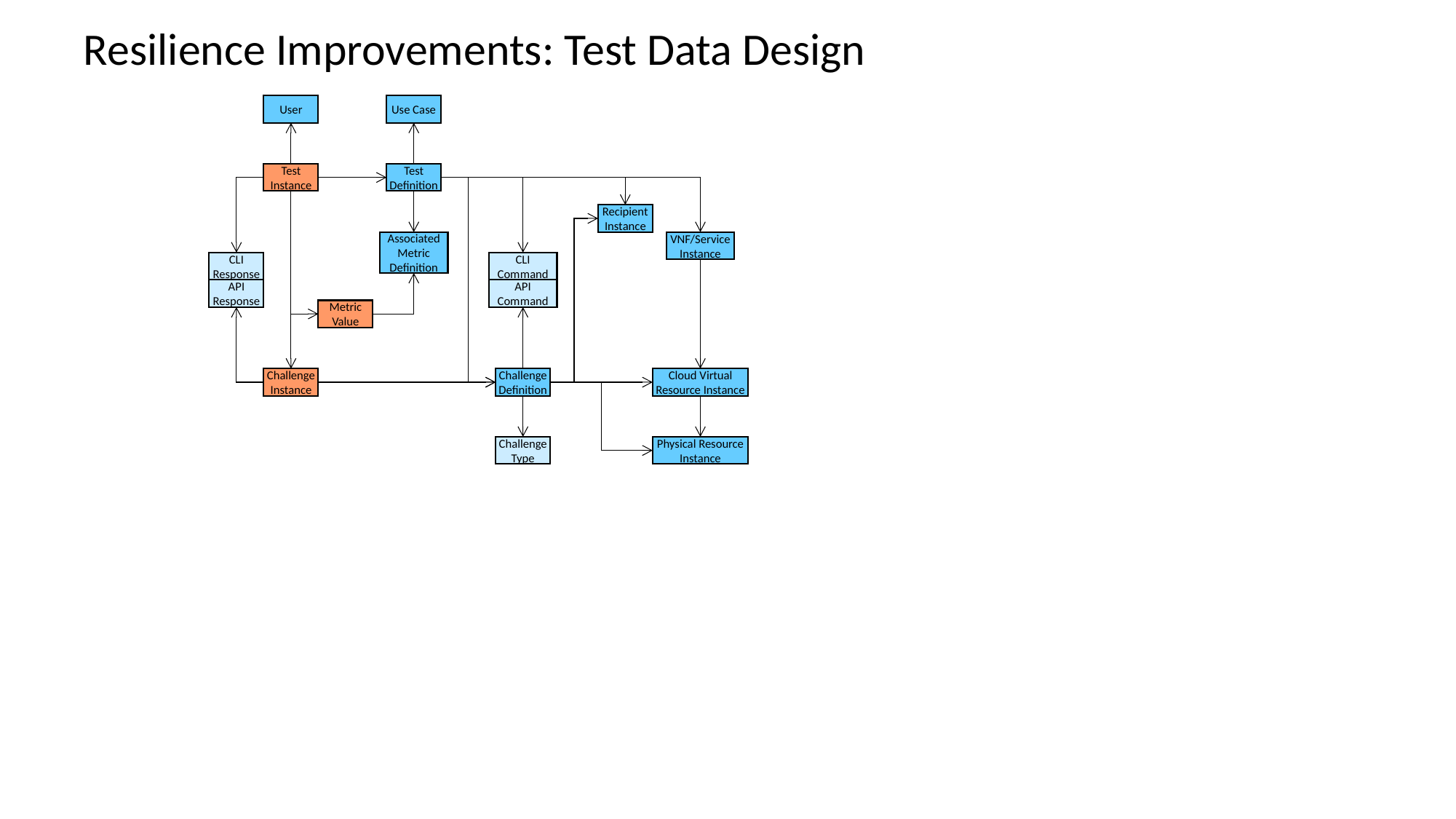

# Resilience Improvements: Test Data Design
User
Use Case
Test Instance
Test Definition
Recipient Instance
Associated Metric Definition
VNF/Service Instance
CLI Response
CLI Command
API Response
API Command
Metric Value
Challenge Instance
Challenge Definition
Cloud Virtual Resource Instance
Challenge Type
Physical Resource Instance